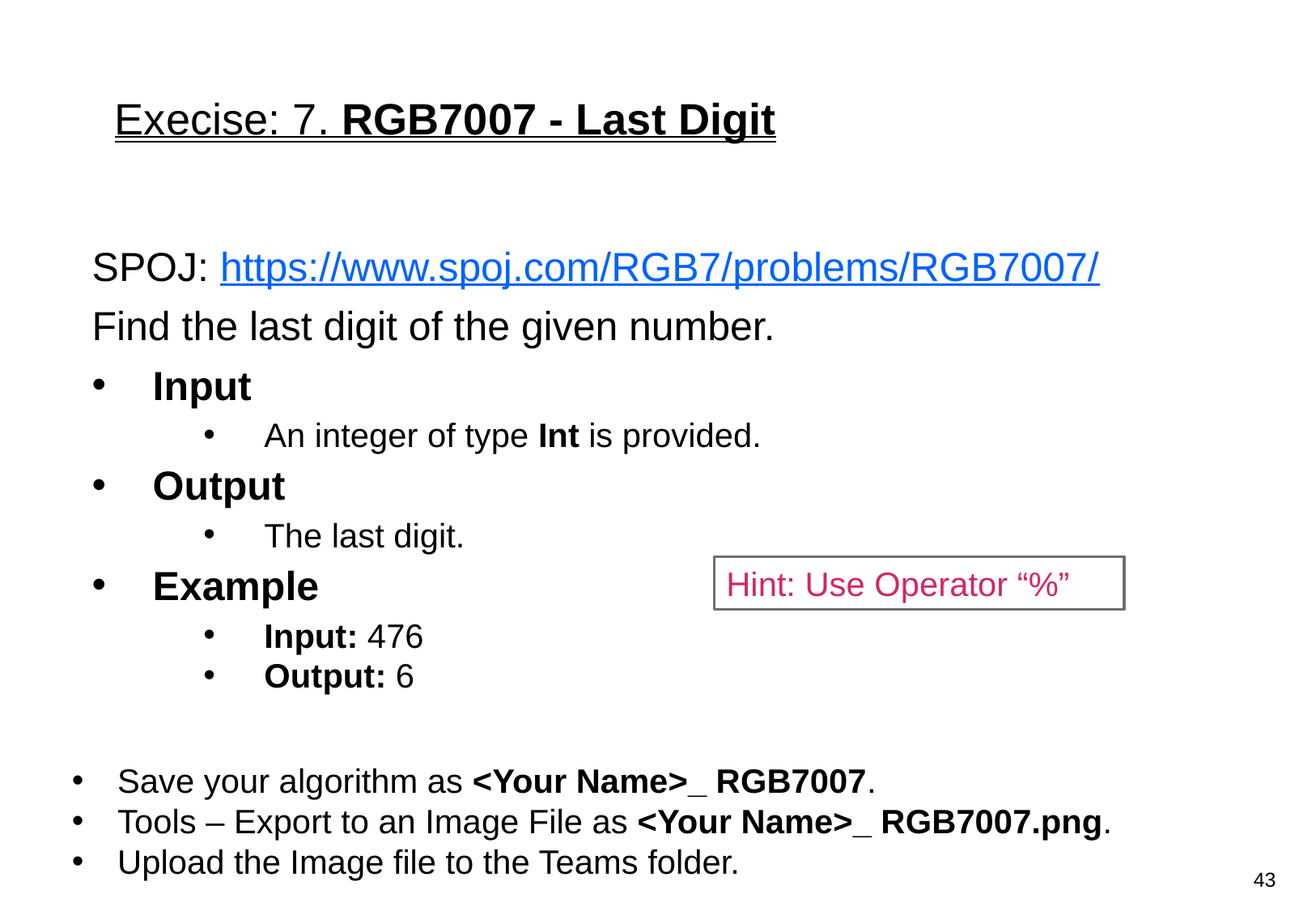

# Execise: 7. RGB7007 - Last Digit
SPOJ: https://www.spoj.com/RGB7/problems/RGB7007/
Find the last digit of the given number.
Input
An integer of type Int is provided.
Output
The last digit.
Example
Input: 476
Output: 6

Save your algorithm as <Your Name>_ RGB7007.
Tools – Export to an Image File as <Your Name>_ RGB7007.png.
Upload the Image file to the Teams folder.
Hint: Use Operator “%”
43